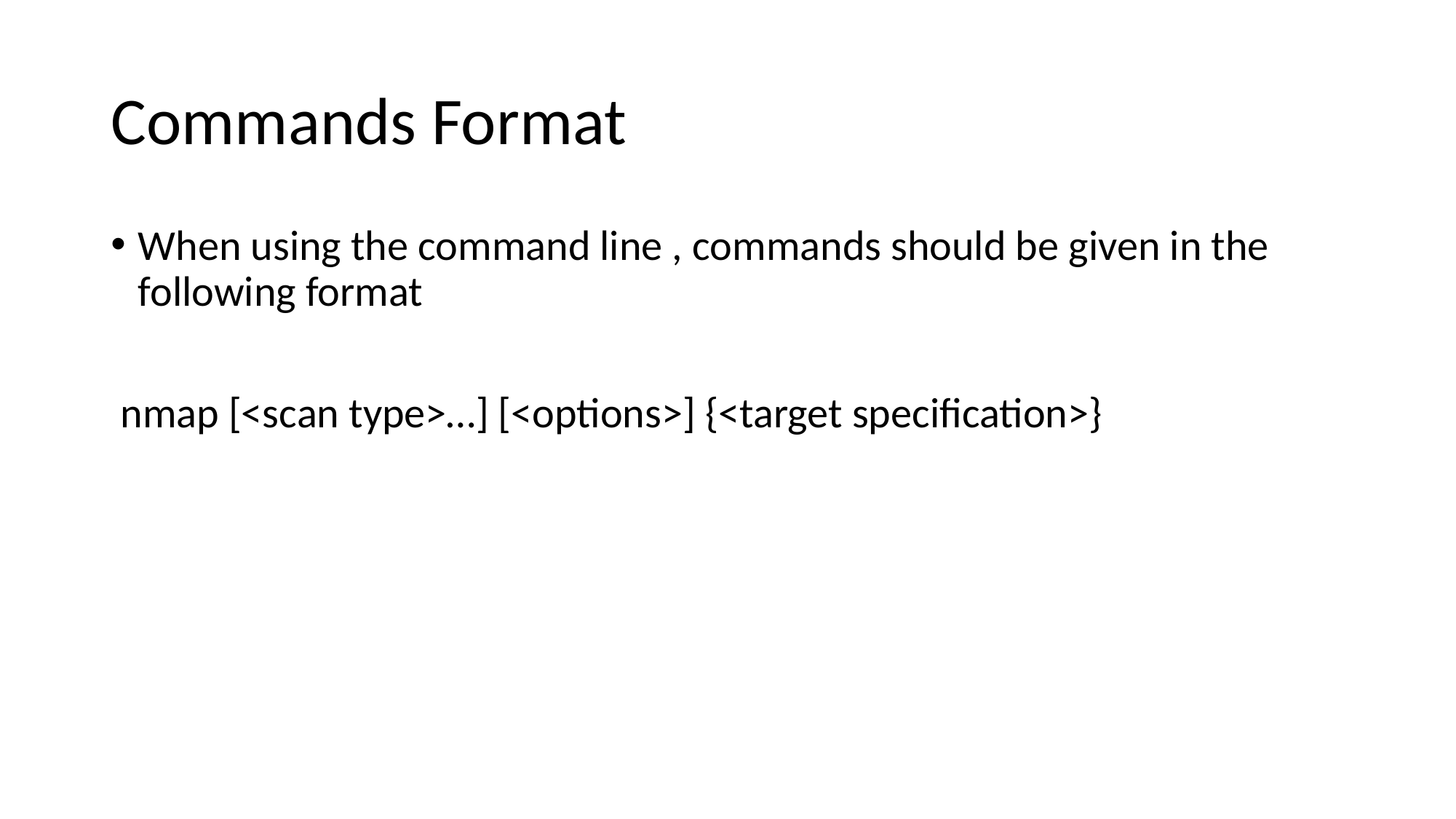

# Commands Format
When using the command line , commands should be given in the following format

 nmap [<scan type>…] [<options>] {<target specification>}